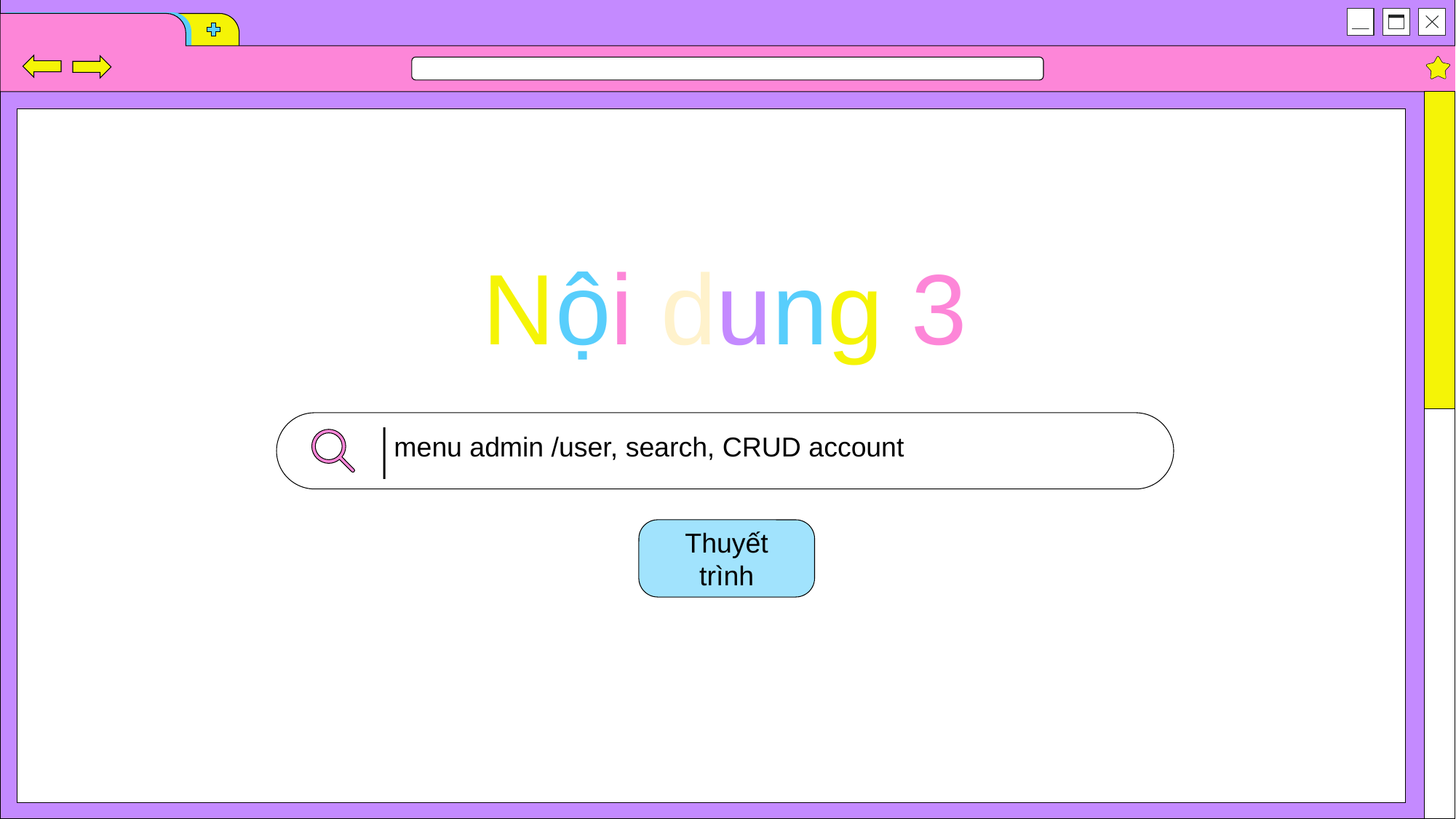

Nội dung 3

menu admin /user, search, CRUD account

Thuyết trình